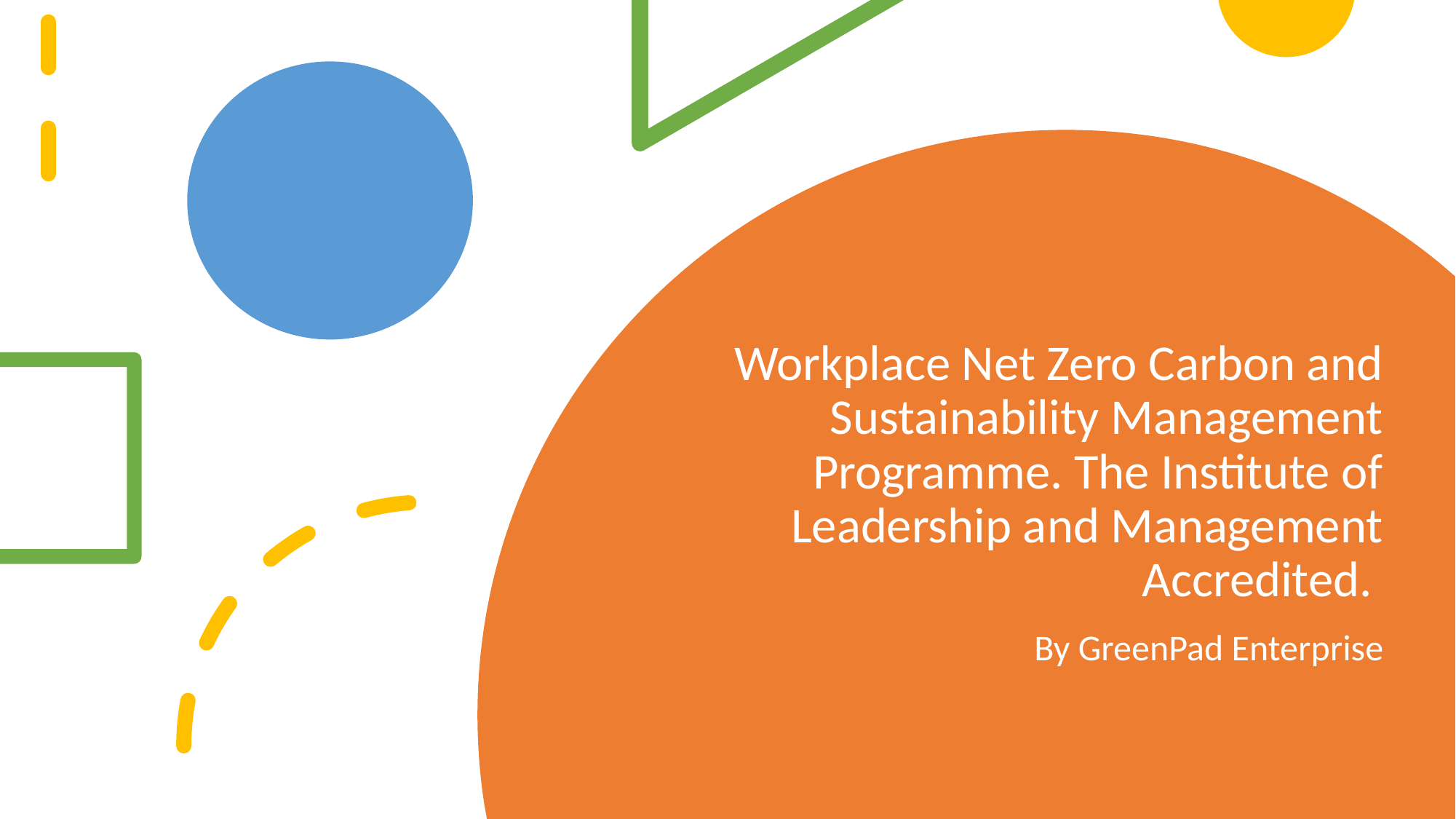

# Workplace Net Zero Carbon and Sustainability Management Programme. The Institute of Leadership and Management Accredited.

By GreenPad Enterprise